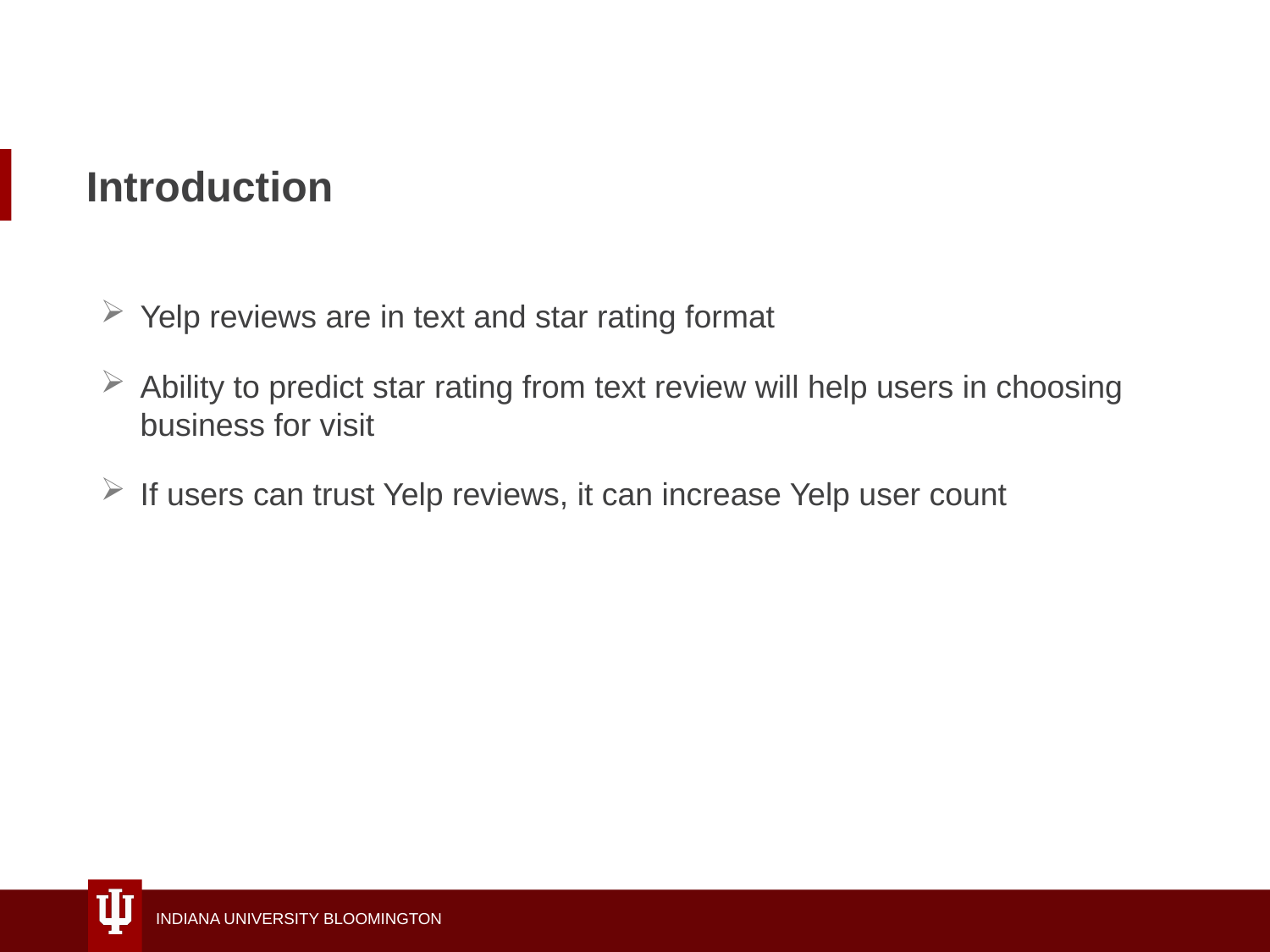

# Introduction
Yelp reviews are in text and star rating format
Ability to predict star rating from text review will help users in choosing business for visit
If users can trust Yelp reviews, it can increase Yelp user count